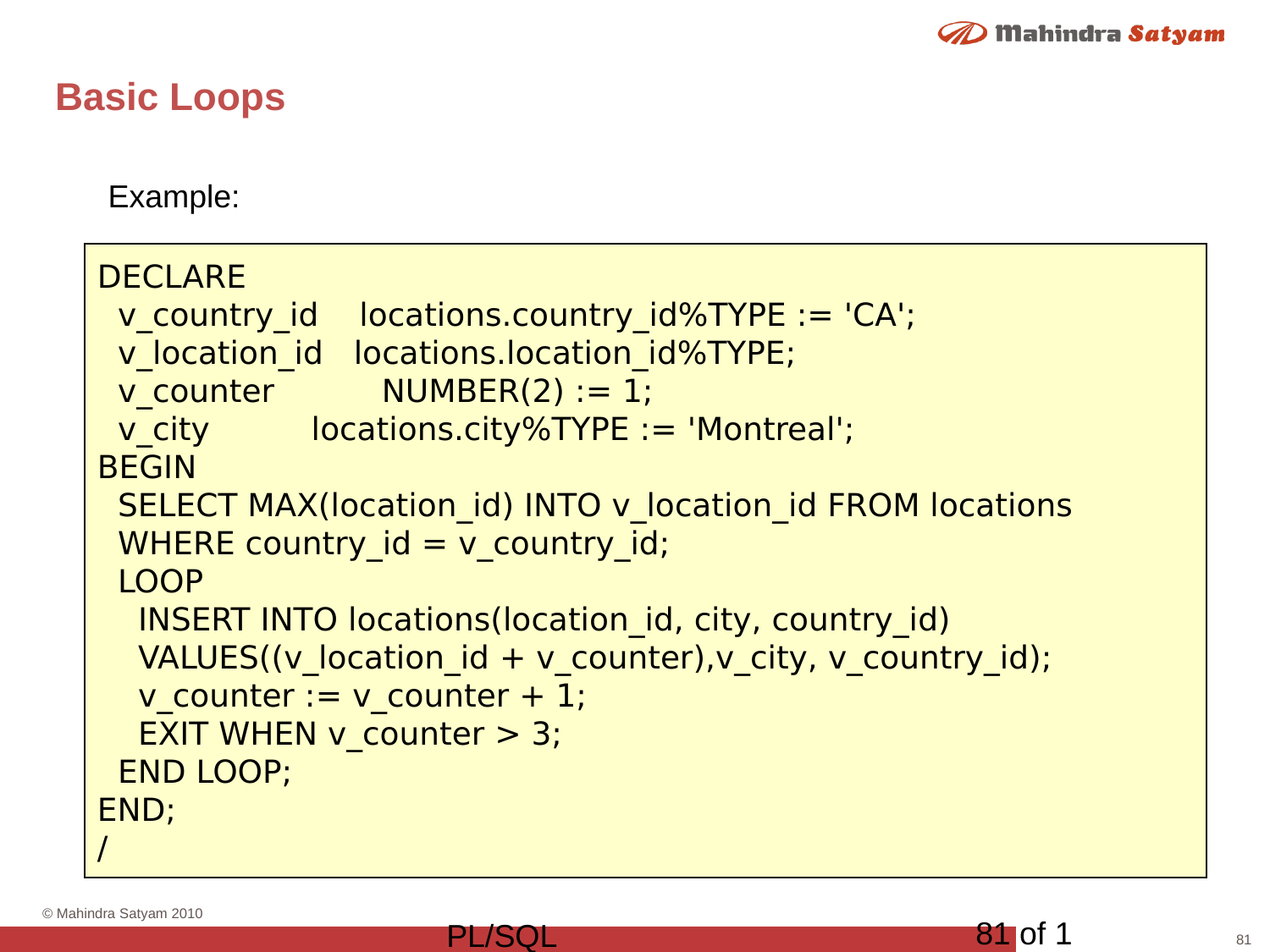

# Basic Loops
Example:
DECLARE
  v_country_id    locations.country_id%TYPE := 'CA';
  v_location_id   locations.location_id%TYPE;
  v_counter		   NUMBER(2) := 1;
  v_city          locations.city%TYPE := 'Montreal';
BEGIN
  SELECT MAX(location_id) INTO v_location_id FROM locations
  WHERE country_id = v_country_id;
  LOOP
    INSERT INTO locations(location_id, city, country_id)
    VALUES((v_location_id + v_counter),v_city, v_country_id);
    v_counter := v_counter + 1;
    EXIT WHEN v_counter > 3;
  END LOOP;
END;
/

81 of 1
PL/SQL